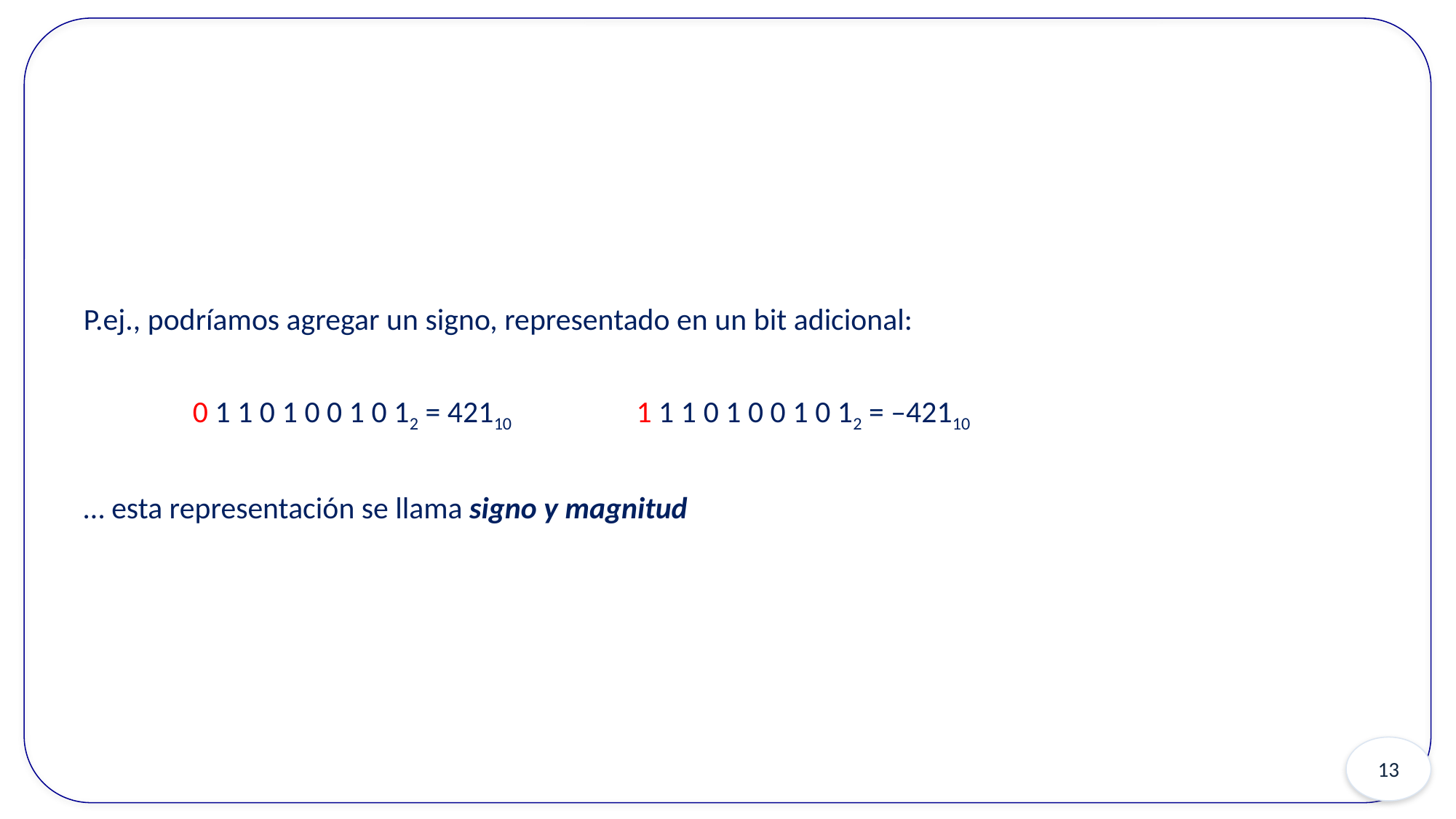

P.ej., podríamos agregar un signo, representado en un bit adicional:
	0 1 1 0 1 0 0 1 0 12 = 42110		 1 1 1 0 1 0 0 1 0 12 = –42110
… esta representación se llama signo y magnitud